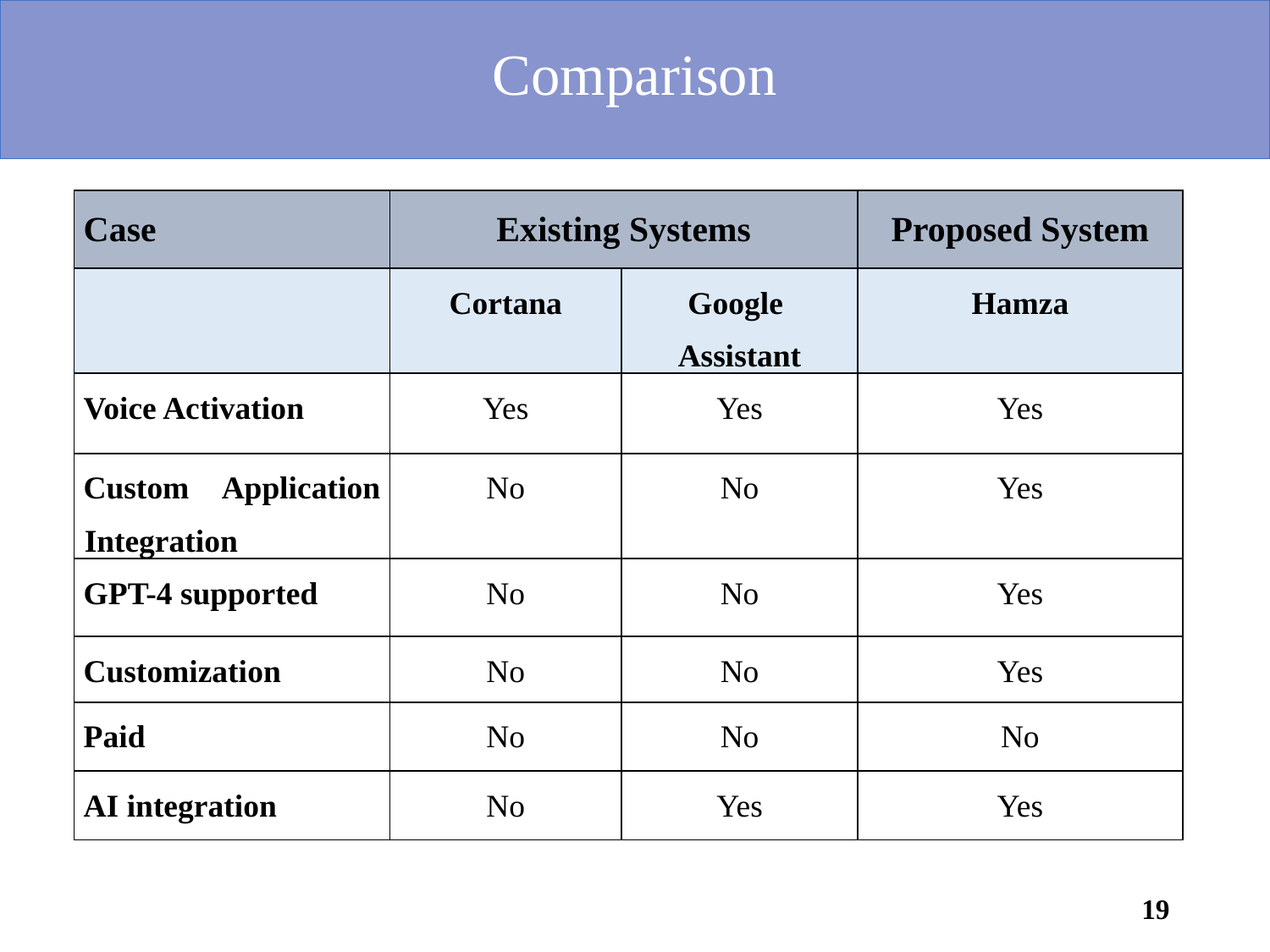

# Comparison
| Case | Existing Systems |  | Proposed System |
| --- | --- | --- | --- |
|  | Cortana | Google Assistant | Hamza |
| Voice Activation | Yes | Yes | Yes |
| Custom Application Integration | No | No | Yes |
| GPT-4 supported | No | No | Yes |
| Customization | No | No | Yes |
| Paid | No | No | No |
| AI integration | No | Yes | Yes |
19